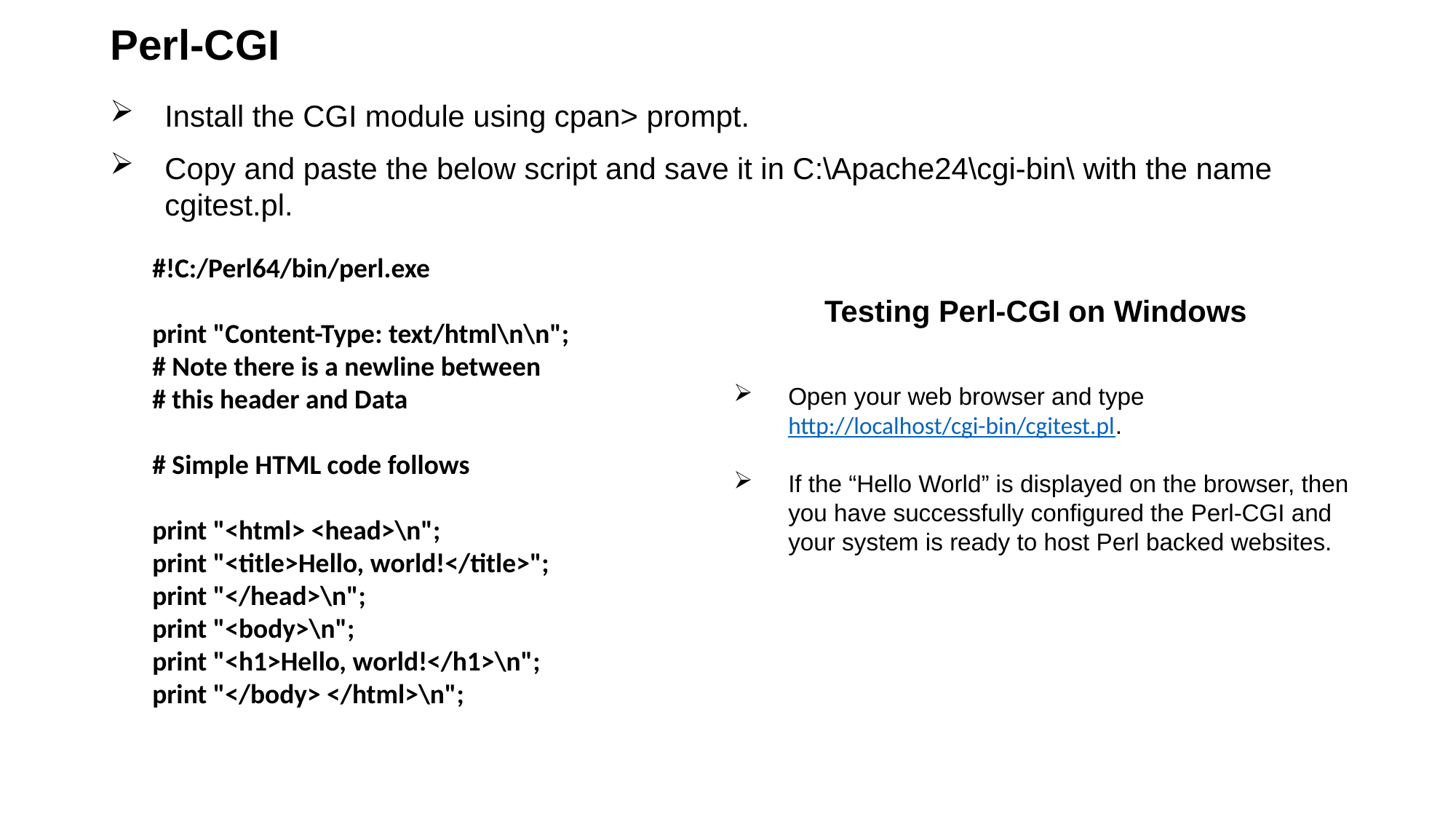

Perl-CGI
Install the CGI module using cpan> prompt.

Copy and paste the below script and save it in C:\Apache24\cgi-bin\ with the name cgitest.pl.
#!C:/Perl64/bin/perl.exe

print "Content-Type: text/html\n\n";
# Note there is a newline between
# this header and Data

# Simple HTML code follows

print "<html> <head>\n";
print "<title>Hello, world!</title>";
print "</head>\n";
print "<body>\n";
print "<h1>Hello, world!</h1>\n";
print "</body> </html>\n";
Testing Perl-CGI on Windows
Open your web browser and type http://localhost/cgi-bin/cgitest.pl.

If the “Hello World” is displayed on the browser, then you have successfully configured the Perl-CGI and your system is ready to host Perl backed websites.